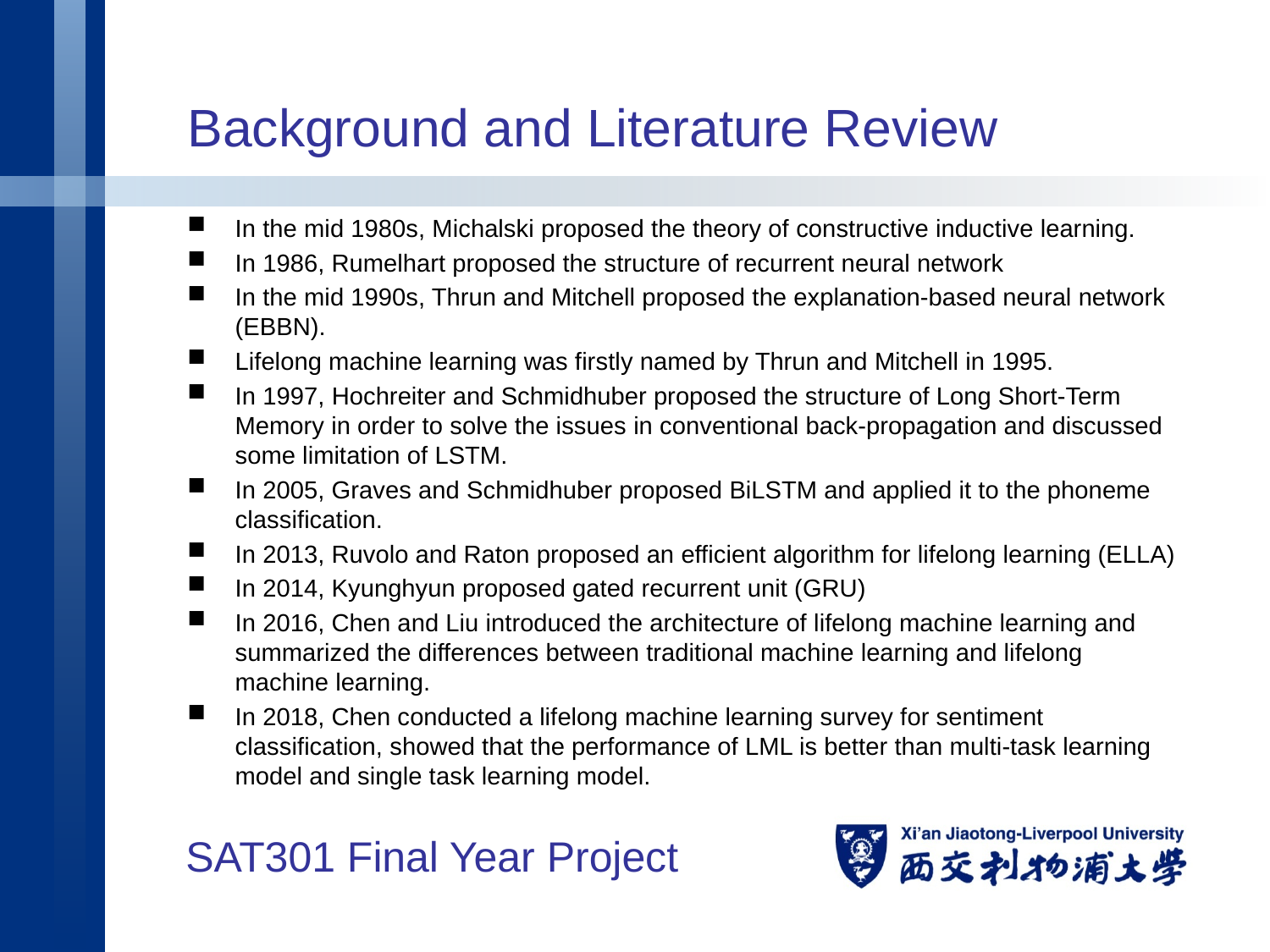

# Background and Literature Review
In the mid 1980s, Michalski proposed the theory of constructive inductive learning.
In 1986, Rumelhart proposed the structure of recurrent neural network
In the mid 1990s, Thrun and Mitchell proposed the explanation-based neural network (EBBN).
Lifelong machine learning was firstly named by Thrun and Mitchell in 1995.
In 1997, Hochreiter and Schmidhuber proposed the structure of Long Short-Term Memory in order to solve the issues in conventional back-propagation and discussed some limitation of LSTM.
In 2005, Graves and Schmidhuber proposed BiLSTM and applied it to the phoneme classification.
In 2013, Ruvolo and Raton proposed an efficient algorithm for lifelong learning (ELLA)
In 2014, Kyunghyun proposed gated recurrent unit (GRU)
In 2016, Chen and Liu introduced the architecture of lifelong machine learning and summarized the differences between traditional machine learning and lifelong machine learning.
In 2018, Chen conducted a lifelong machine learning survey for sentiment classification, showed that the performance of LML is better than multi-task learning model and single task learning model.